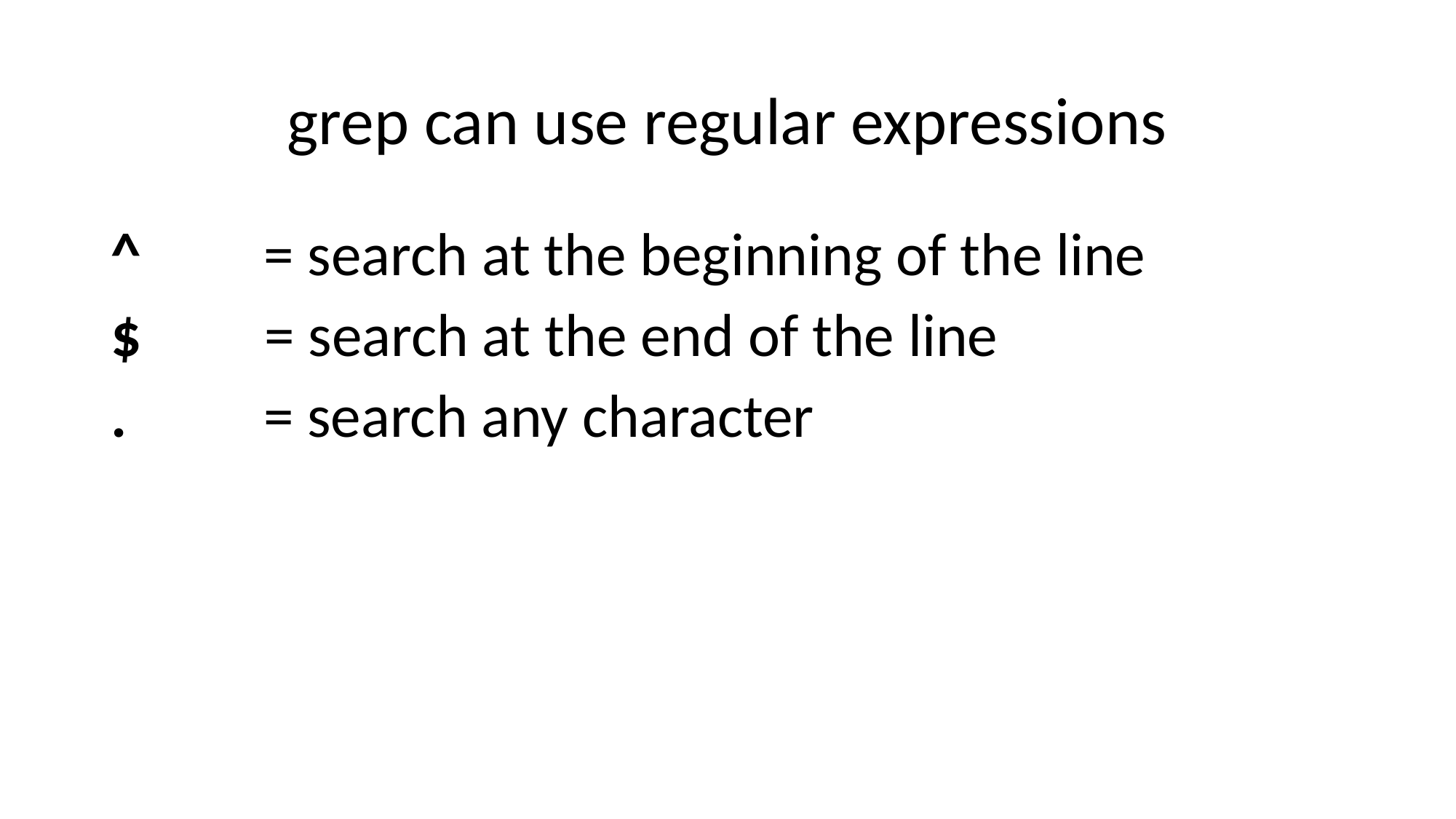

# grep can use regular expressions
^         = search at the beginning of the line
$         = search at the end of the line
.          = search any character